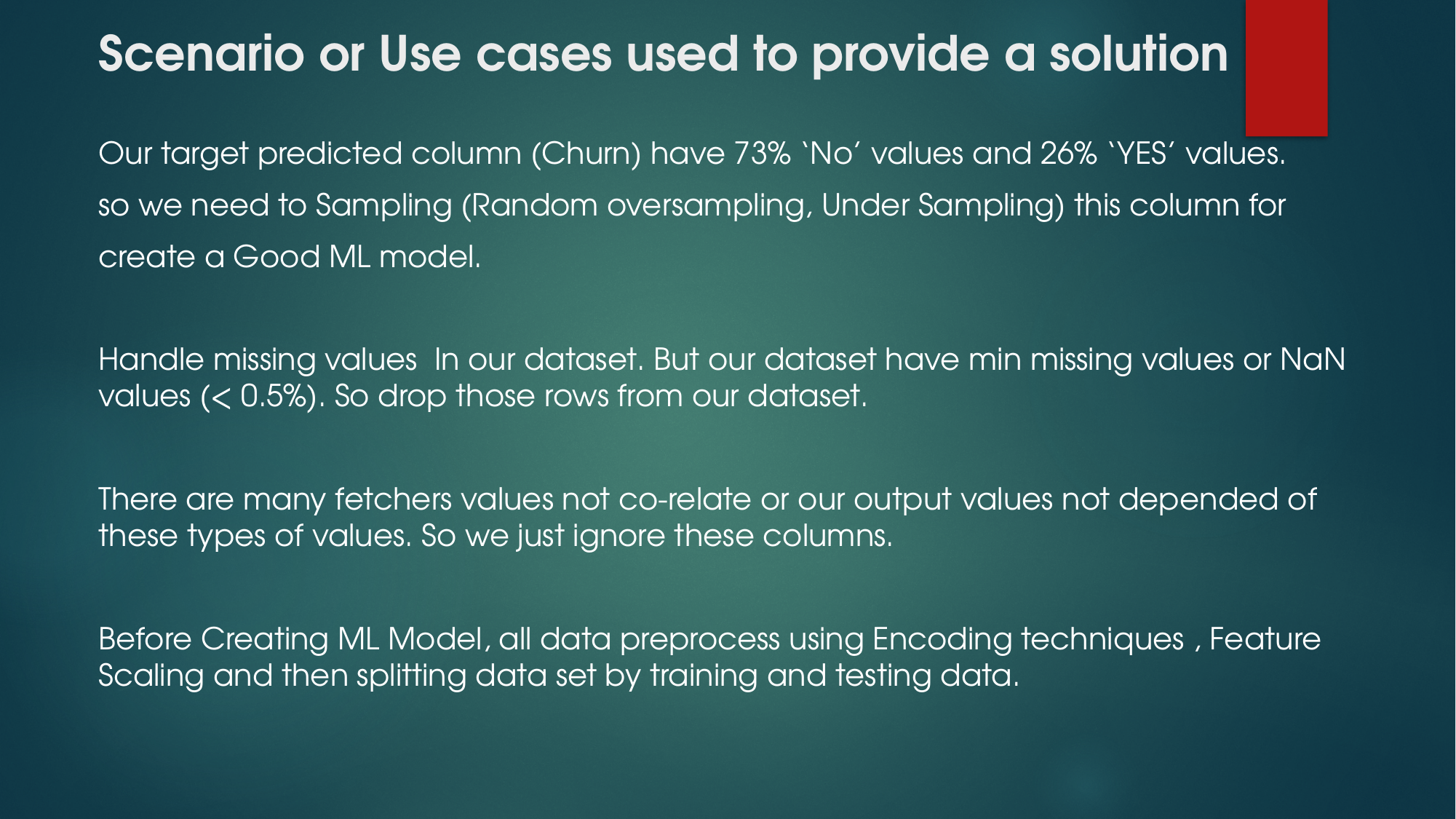

# Scenario or Use cases used to provide a solution
Our target predicted column (Churn) have 73% ‘No’ values and 26% ‘YES’ values.
so we need to Sampling (Random oversampling, Under Sampling) this column for
create a Good ML model.

Handle missing values  In our dataset. But our dataset have min missing values or NaN values (< 0.5%). So drop those rows from our dataset.

There are many fetchers values not co-relate or our output values not depended of these types of values. So we just ignore these columns.

Before Creating ML Model, all data preprocess using Encoding techniques , Feature Scaling and then splitting data set by training and testing data.